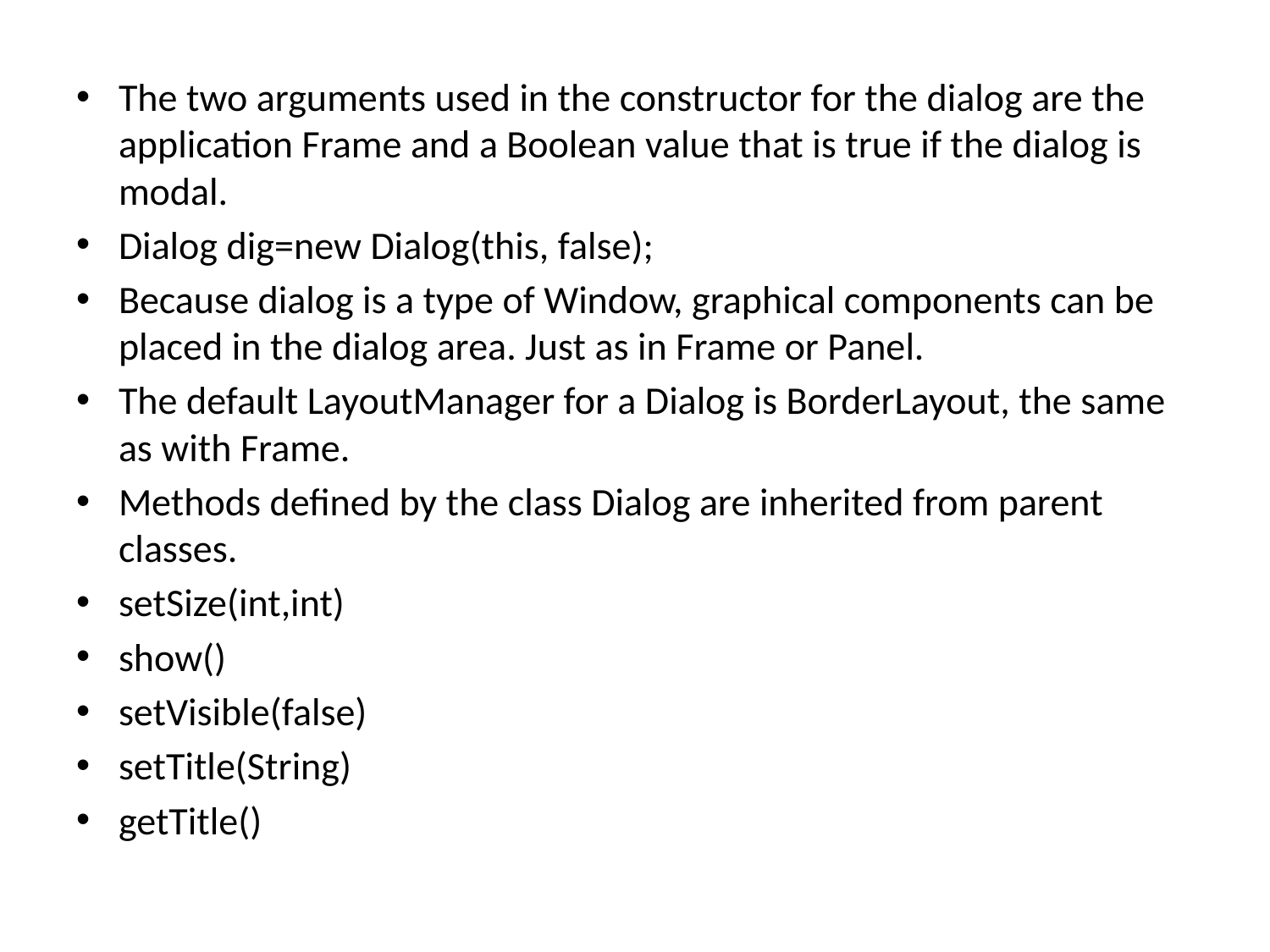

The two arguments used in the constructor for the dialog are the application Frame and a Boolean value that is true if the dialog is modal.
Dialog dig=new Dialog(this, false);
Because dialog is a type of Window, graphical components can be placed in the dialog area. Just as in Frame or Panel.
The default LayoutManager for a Dialog is BorderLayout, the same as with Frame.
Methods defined by the class Dialog are inherited from parent classes.
setSize(int,int)
show()
setVisible(false)
setTitle(String)
getTitle()